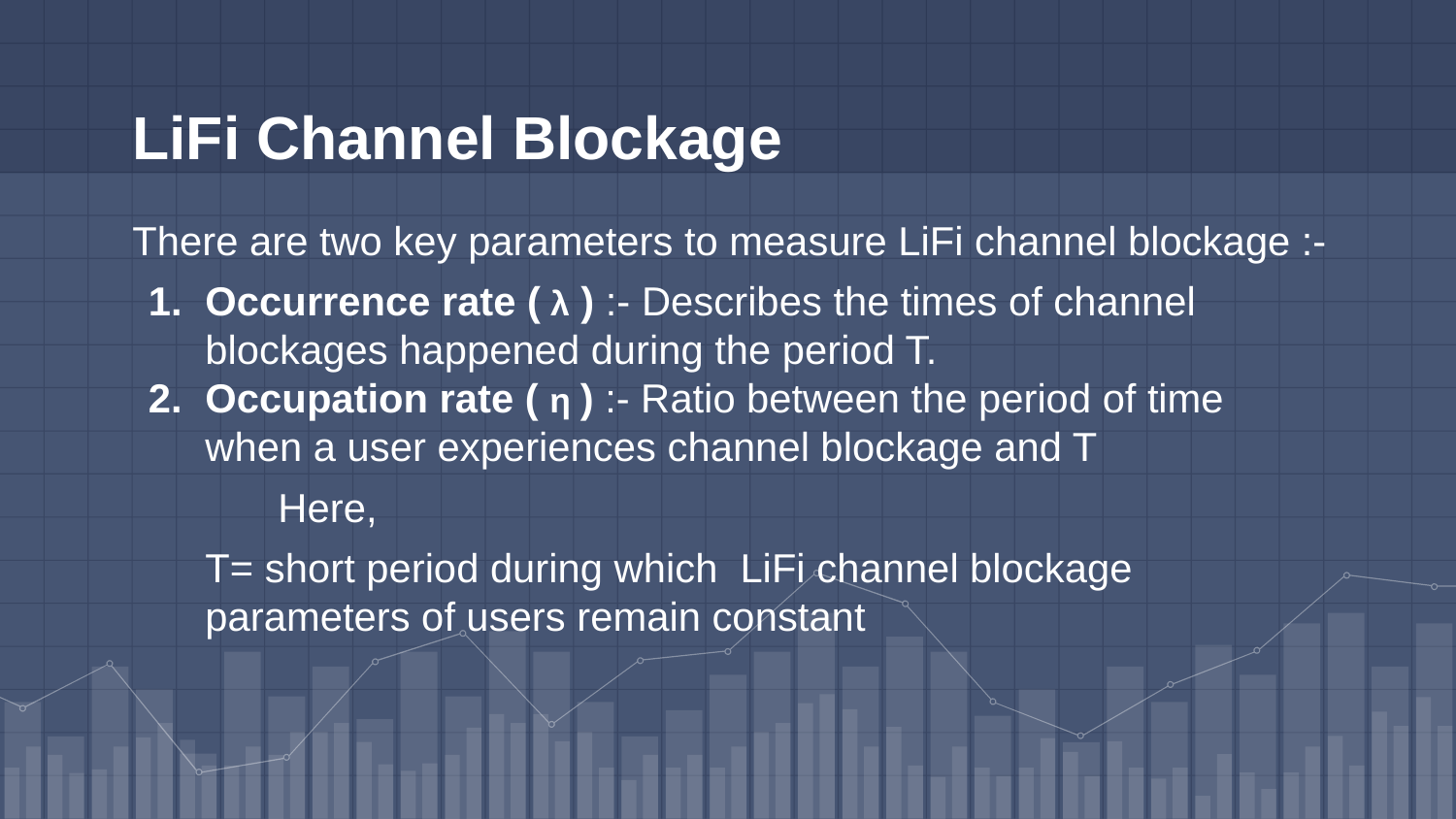

# LiFi Channel Blockage
There are two key parameters to measure LiFi channel blockage :-
Occurrence rate ( λ ) :- Describes the times of channel blockages happened during the period T.
Occupation rate ( η ) :- Ratio between the period of time when a user experiences channel blockage and T
	Here,
T= short period during which  LiFi channel blockage parameters of users remain constant